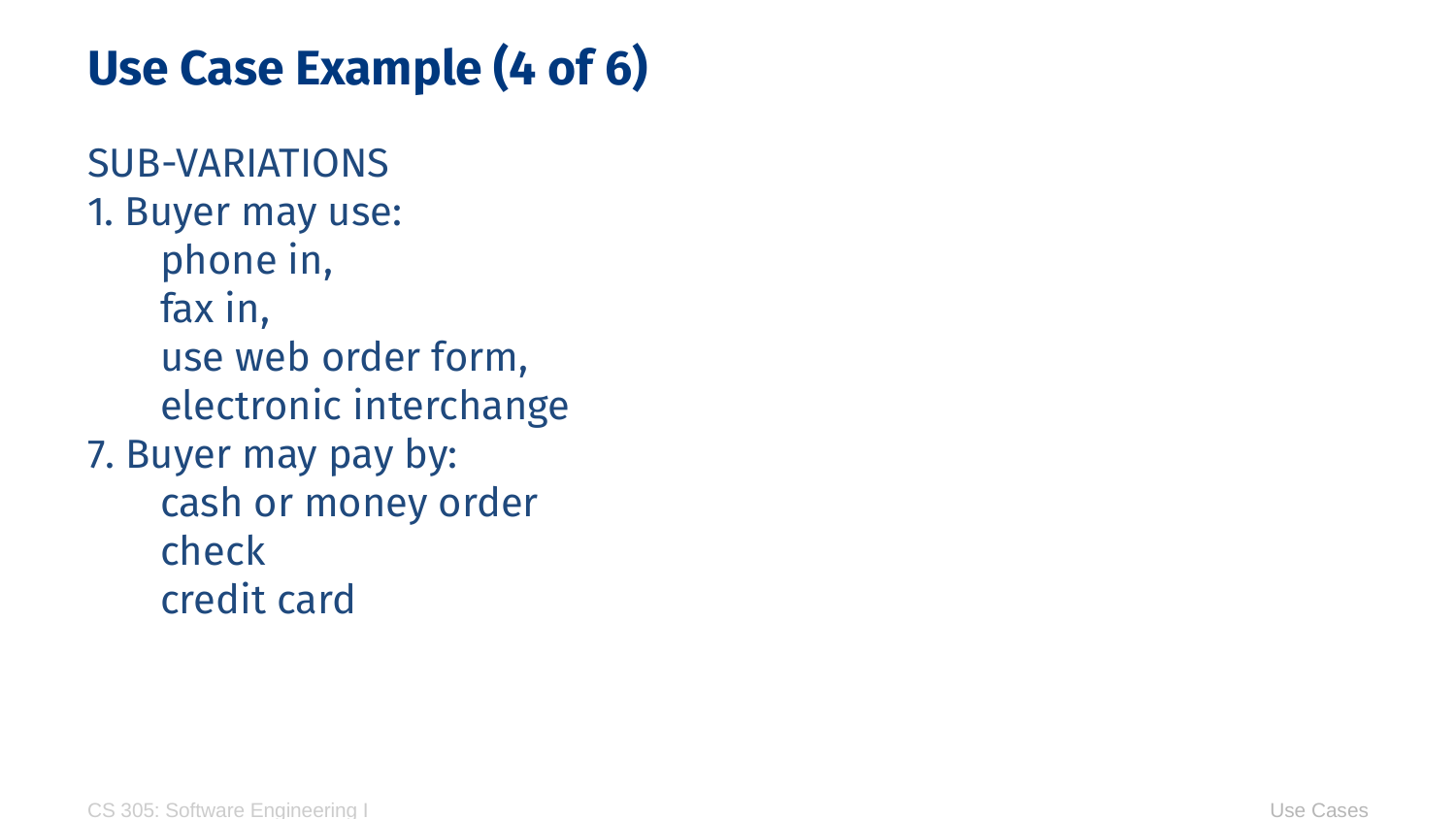

# Use Case Example (4 of 6)
SUB-VARIATIONS
1. Buyer may use:
phone in,
fax in,
use web order form,
electronic interchange
7. Buyer may pay by:
cash or money order
check
credit card

CS 305: Software Engineering I
Use Cases